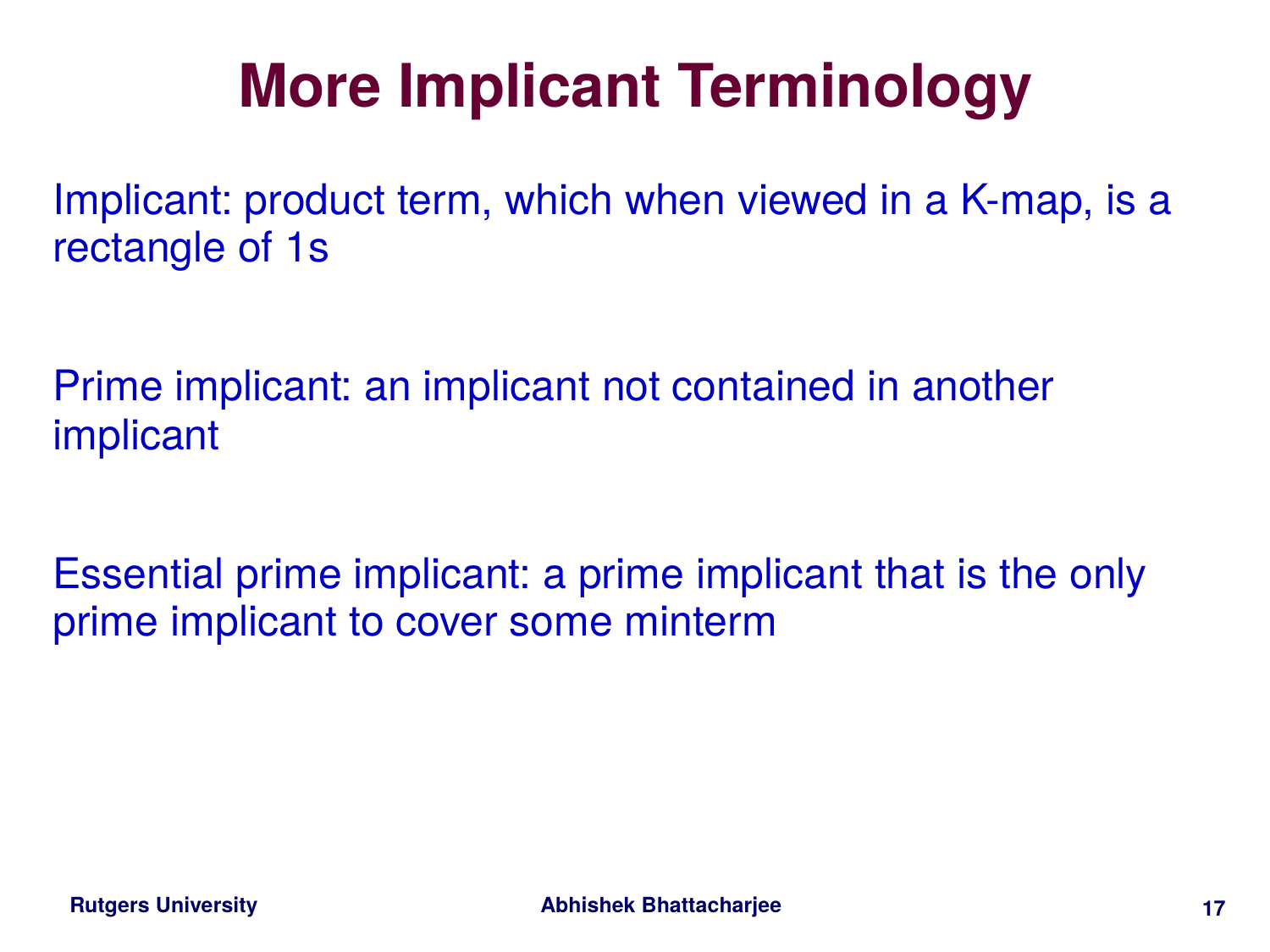

# More Implicant Terminology
Implicant: product term, which when viewed in a K-map, is a rectangle of 1s

Prime implicant: an implicant not contained in another implicant

Essential prime implicant: a prime implicant that is the only prime implicant to cover some minterm